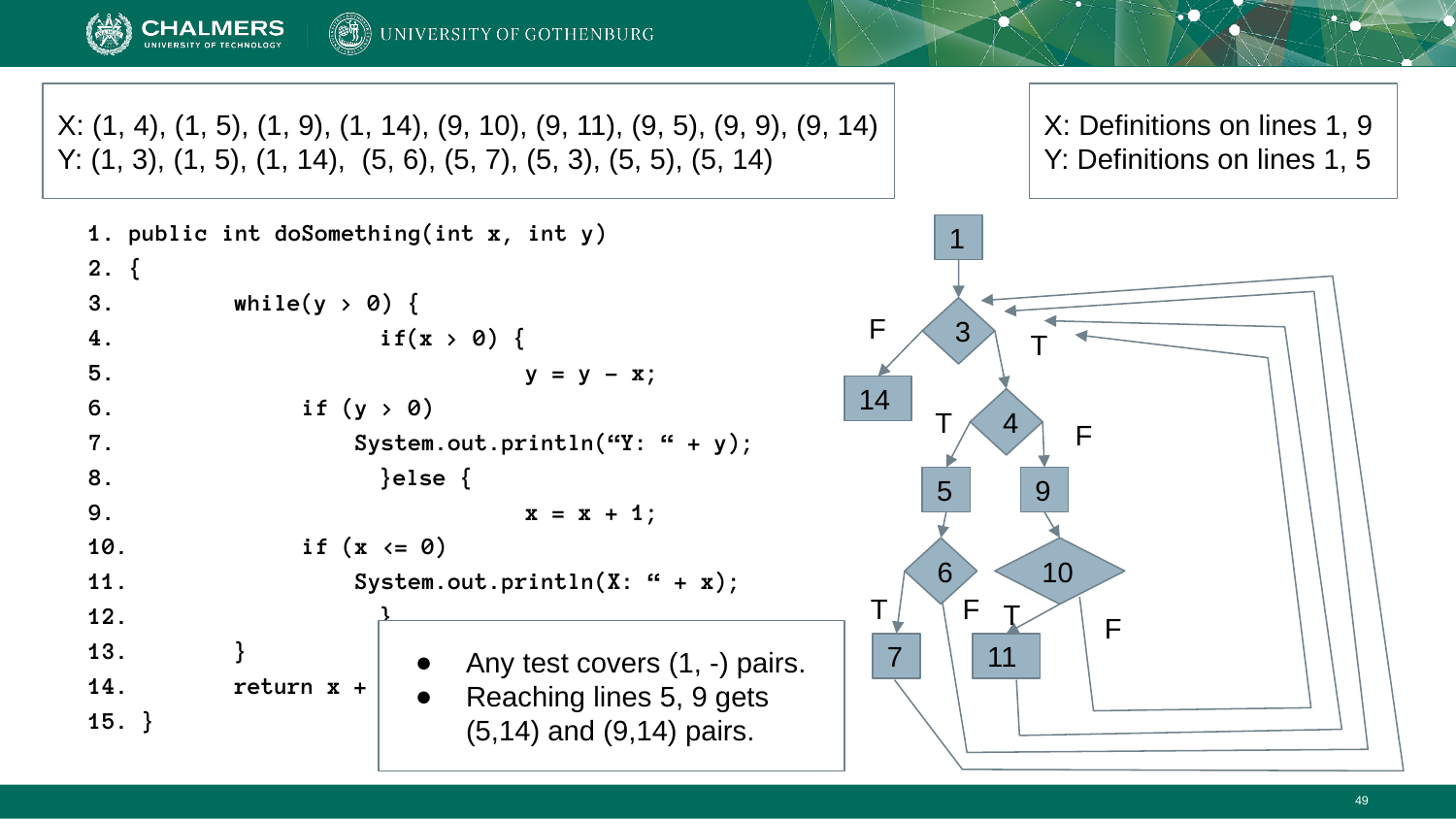

X: (1, 4), (1, 5), (1, 9), (1, 14), (9, 10), (9, 11), (9, 5), (9, 9), (9, 14)
Y: (1, 3), (1, 5), (1, 14),  (5, 6), (5, 7), (5, 3), (5, 5), (5, 14)
X: Definitions on lines 1, 9
Y: Definitions on lines 1, 5
1. public int doSomething(int x, int y)
2. {
3. 	while(y > 0) {
4.		if(x > 0) {
5.			y = y - x;
6.              if (y > 0)
7.                  System.out.println(“Y: “ + y);
8.		}else {
9.			x = x + 1;
10.             if (x <= 0)
11.                 System.out.println(X: “ + x);
12.		}
13.	}
14. 	return x + y;
15. }

1

F
3
T

14
4
T
F
9
5
6
10
T
F
T
F
Any test covers (1, -) pairs.
Reaching lines 5, 9 gets (5,14) and (9,14) pairs.
7
11
49